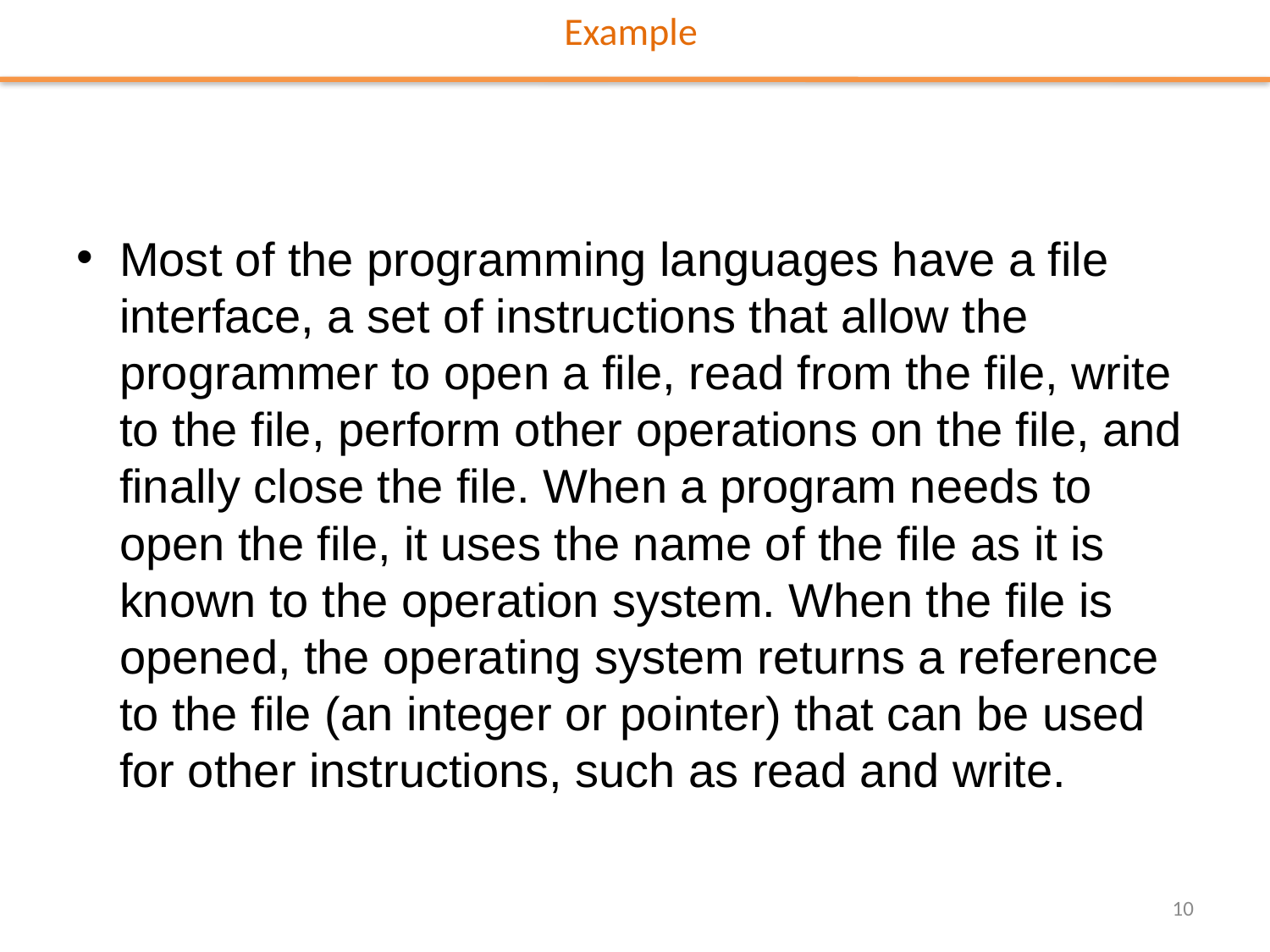

# Example
Most of the programming languages have a file interface, a set of instructions that allow the programmer to open a file, read from the file, write to the file, perform other operations on the file, and finally close the file. When a program needs to open the file, it uses the name of the file as it is known to the operation system. When the file is opened, the operating system returns a reference to the file (an integer or pointer) that can be used for other instructions, such as read and write.

10